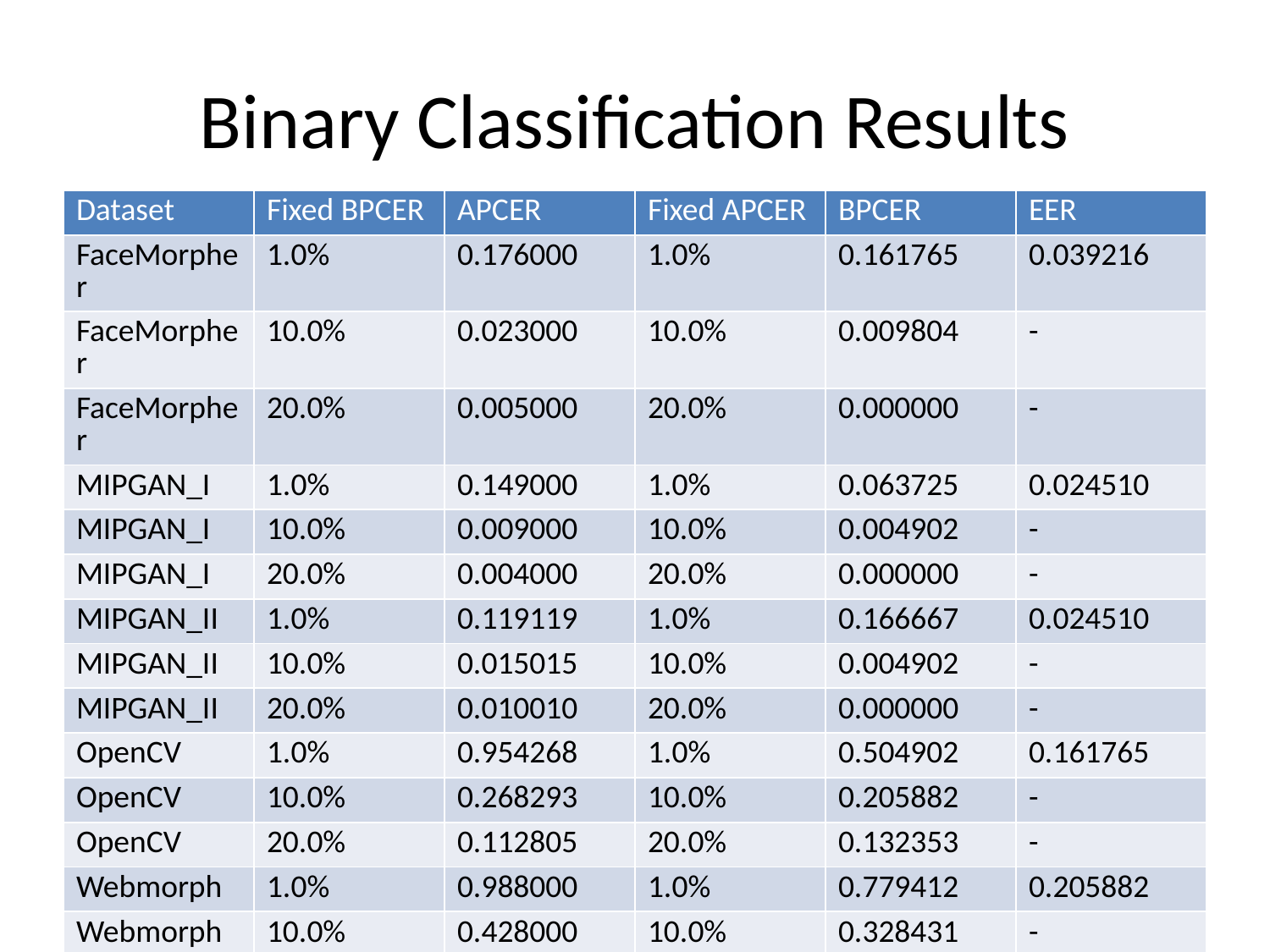

# Binary Classification Results
| Dataset | Fixed BPCER | APCER | Fixed APCER | BPCER | EER |
| --- | --- | --- | --- | --- | --- |
| FaceMorpher | 1.0% | 0.176000 | 1.0% | 0.161765 | 0.039216 |
| FaceMorpher | 10.0% | 0.023000 | 10.0% | 0.009804 | - |
| FaceMorpher | 20.0% | 0.005000 | 20.0% | 0.000000 | - |
| MIPGAN\_I | 1.0% | 0.149000 | 1.0% | 0.063725 | 0.024510 |
| MIPGAN\_I | 10.0% | 0.009000 | 10.0% | 0.004902 | - |
| MIPGAN\_I | 20.0% | 0.004000 | 20.0% | 0.000000 | - |
| MIPGAN\_II | 1.0% | 0.119119 | 1.0% | 0.166667 | 0.024510 |
| MIPGAN\_II | 10.0% | 0.015015 | 10.0% | 0.004902 | - |
| MIPGAN\_II | 20.0% | 0.010010 | 20.0% | 0.000000 | - |
| OpenCV | 1.0% | 0.954268 | 1.0% | 0.504902 | 0.161765 |
| OpenCV | 10.0% | 0.268293 | 10.0% | 0.205882 | - |
| OpenCV | 20.0% | 0.112805 | 20.0% | 0.132353 | - |
| Webmorph | 1.0% | 0.988000 | 1.0% | 0.779412 | 0.205882 |
| Webmorph | 10.0% | 0.428000 | 10.0% | 0.328431 | - |
| Webmorph | 20.0% | 0.222000 | 20.0% | 0.205882 | - |